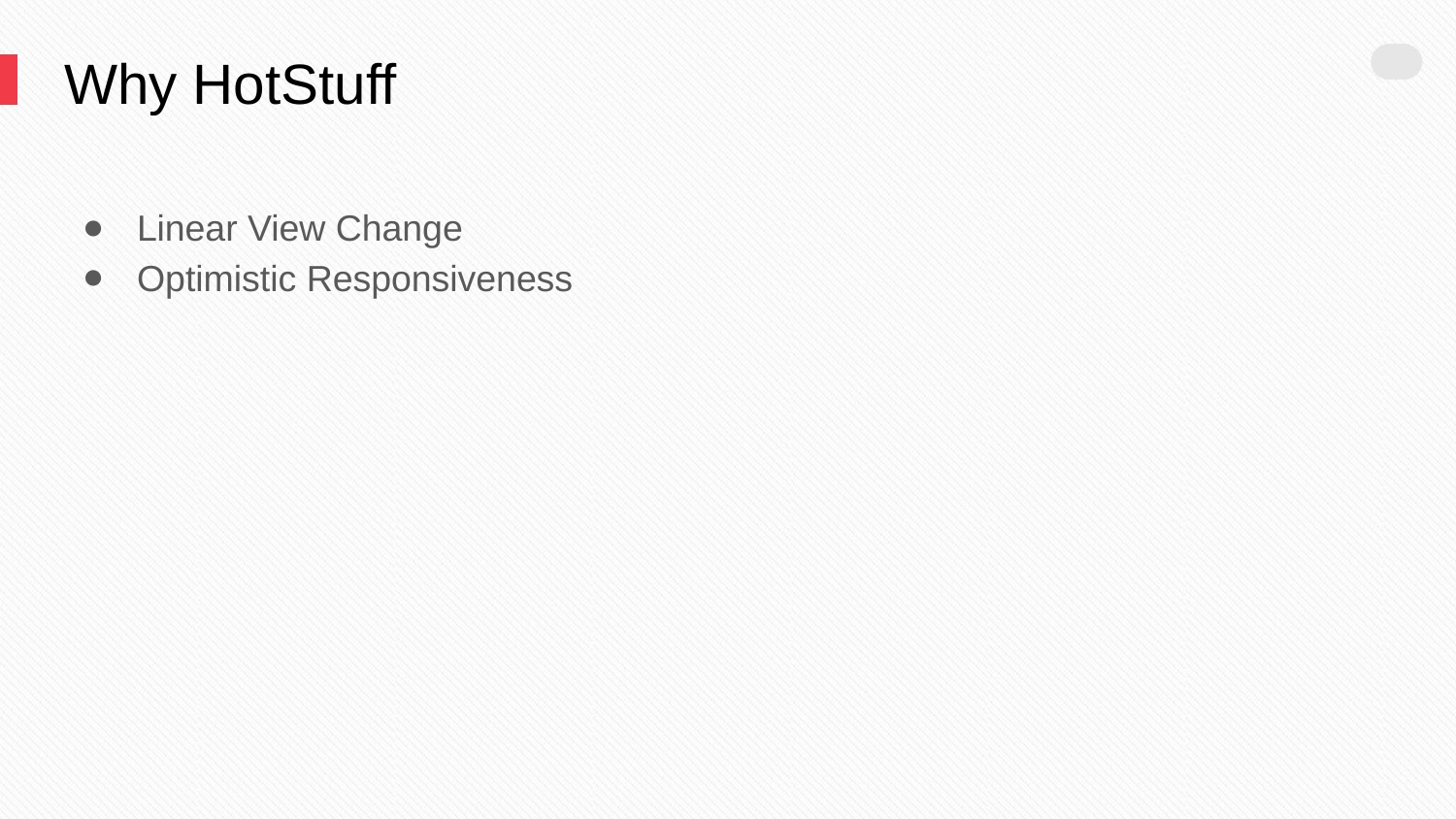

# Why HotStuff
Linear View Change
Optimistic Responsiveness